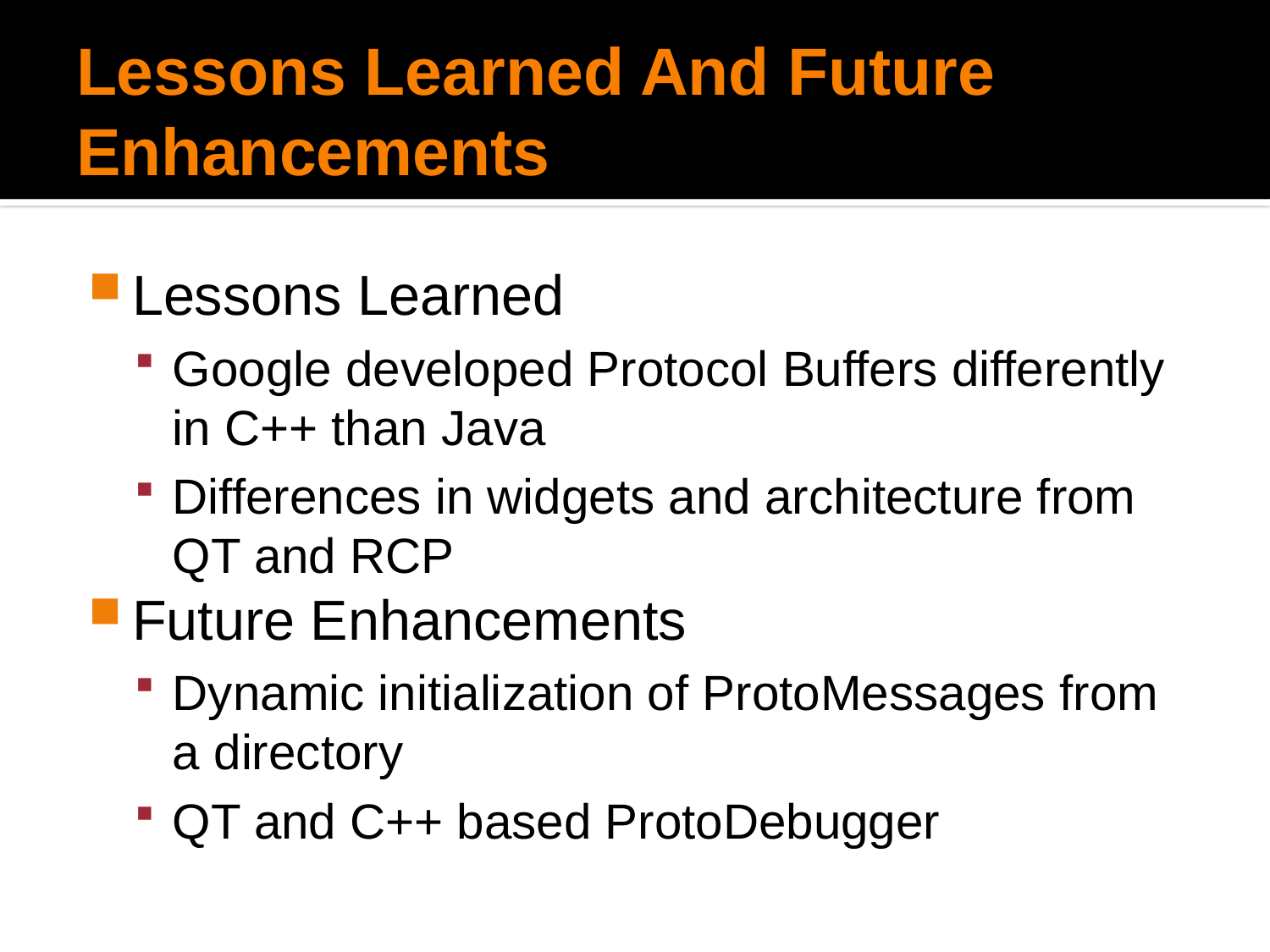

# Lessons Learned And Future Enhancements
Lessons Learned
Google developed Protocol Buffers differently in C++ than Java
Differences in widgets and architecture from QT and RCP
Future Enhancements
Dynamic initialization of ProtoMessages from a directory
QT and C++ based ProtoDebugger